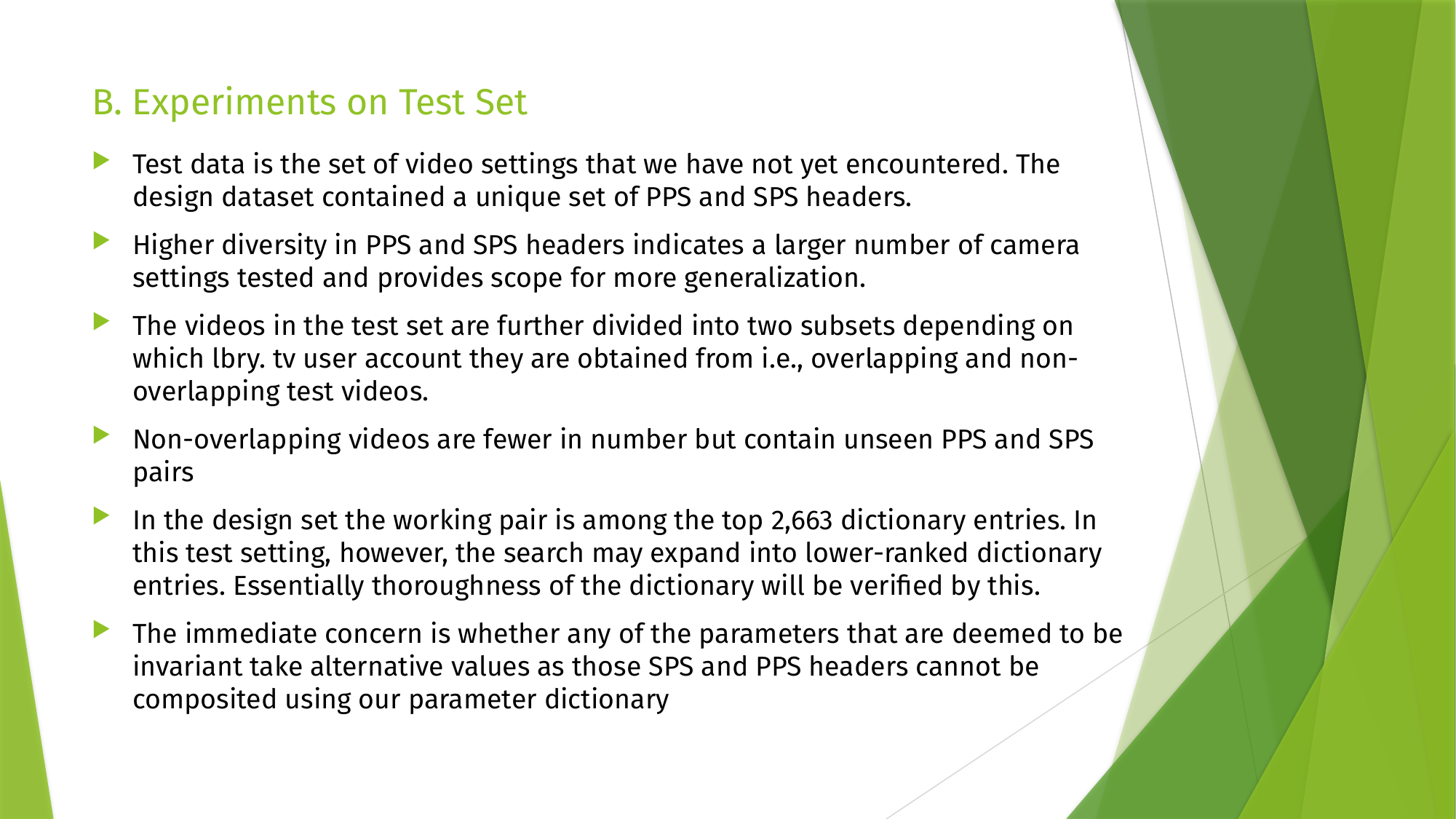

# B. Experiments on Test Set
Test data is the set of video settings that we have not yet encountered. The design dataset contained a unique set of PPS and SPS headers.
Higher diversity in PPS and SPS headers indicates a larger number of camera settings tested and provides scope for more generalization.
The videos in the test set are further divided into two subsets depending on which lbry. tv user account they are obtained from i.e., overlapping and non-overlapping test videos.
Non-overlapping videos are fewer in number but contain unseen PPS and SPS pairs
In the design set the working pair is among the top 2,663 dictionary entries. In this test setting, however, the search may expand into lower-ranked dictionary entries. Essentially thoroughness of the dictionary will be verified by this.
The immediate concern is whether any of the parameters that are deemed to be invariant take alternative values as those SPS and PPS headers cannot be composited using our parameter dictionary